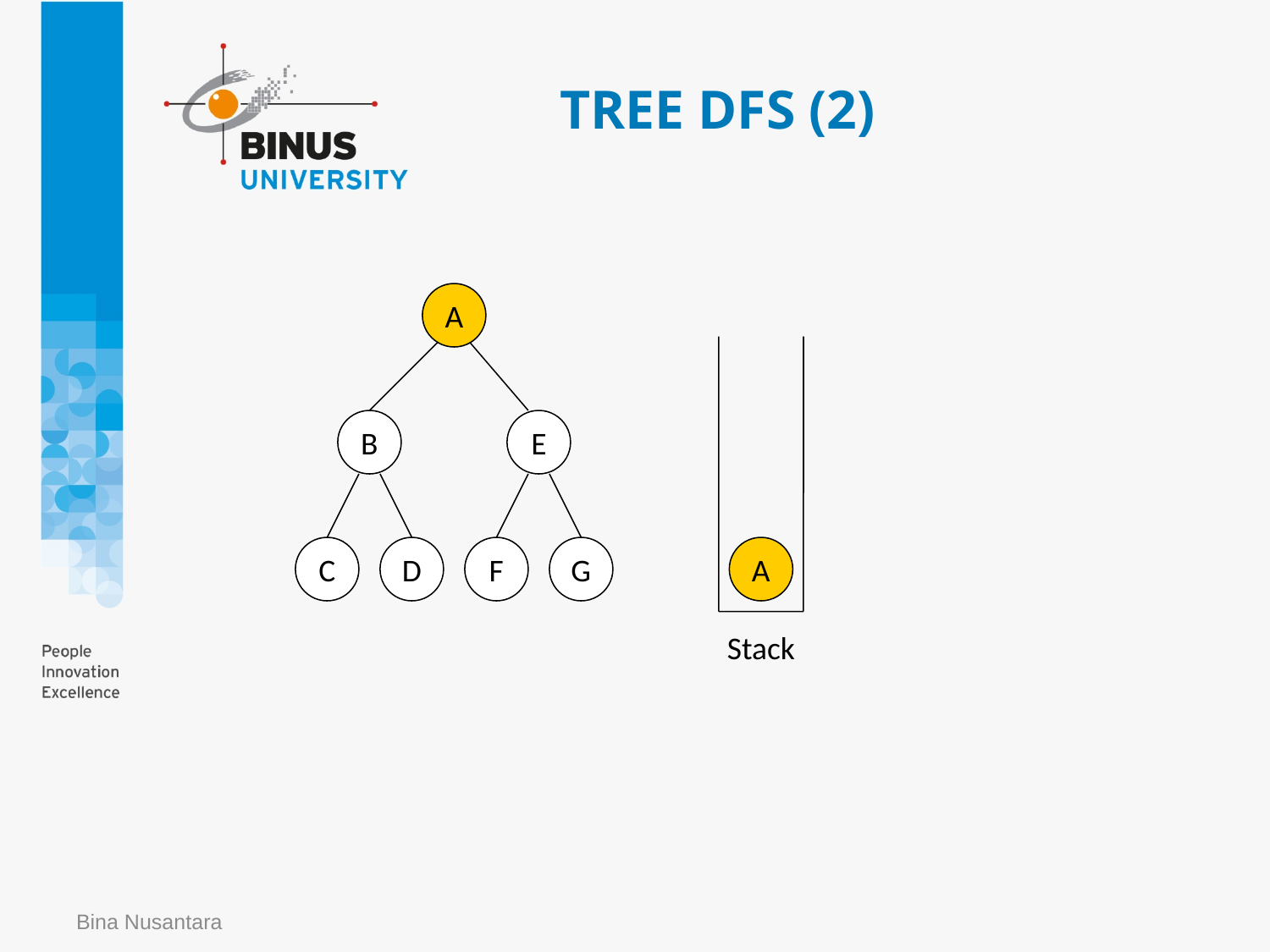

# TREE DFS (2)
A

B
E

C
D
F
G

A

Stack
Bina Nusantara